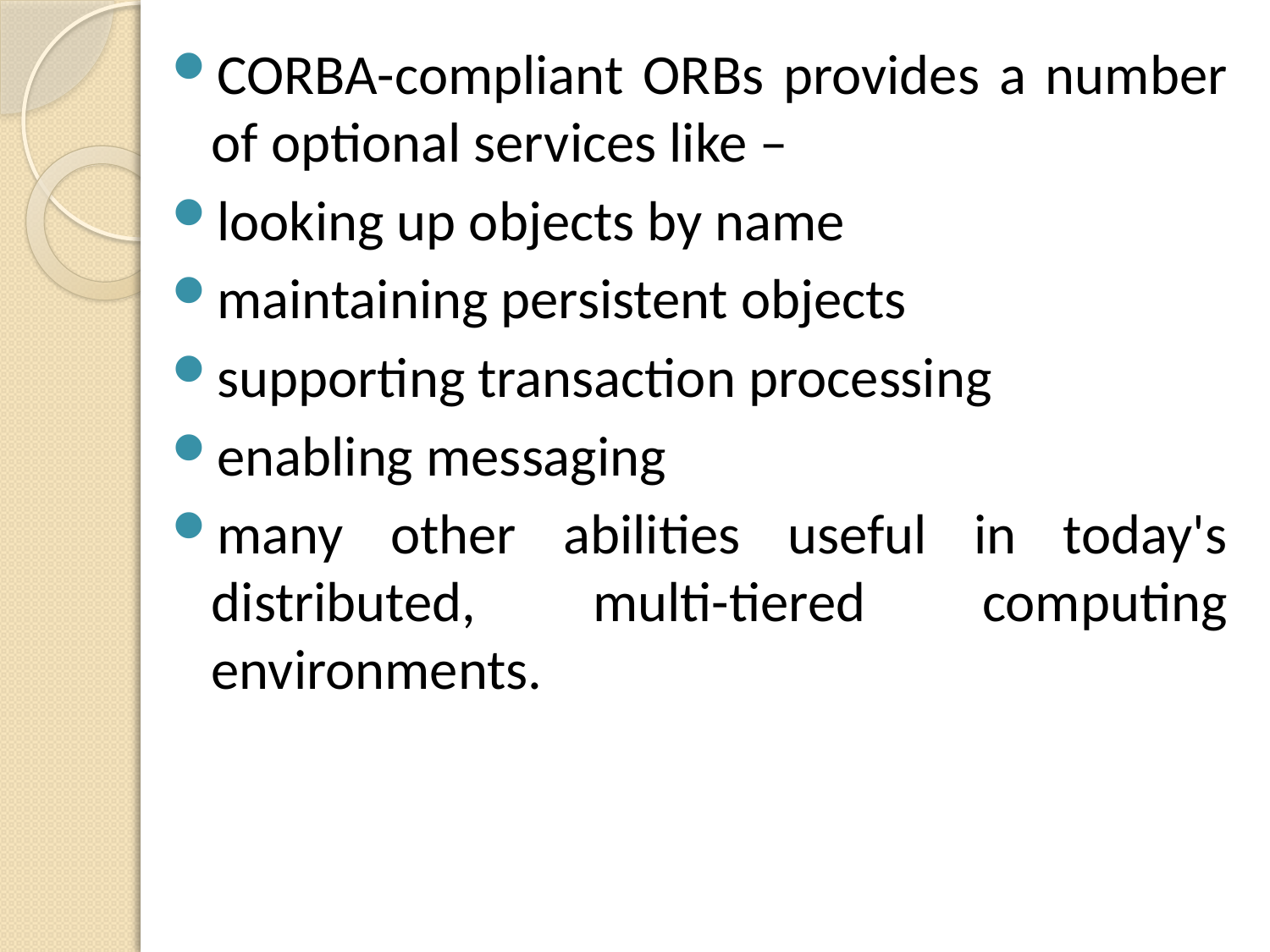

CORBA-compliant ORBs provides a number of optional services like –
looking up objects by name
maintaining persistent objects
supporting transaction processing
enabling messaging
many other abilities useful in today's distributed, multi-tiered computing environments.